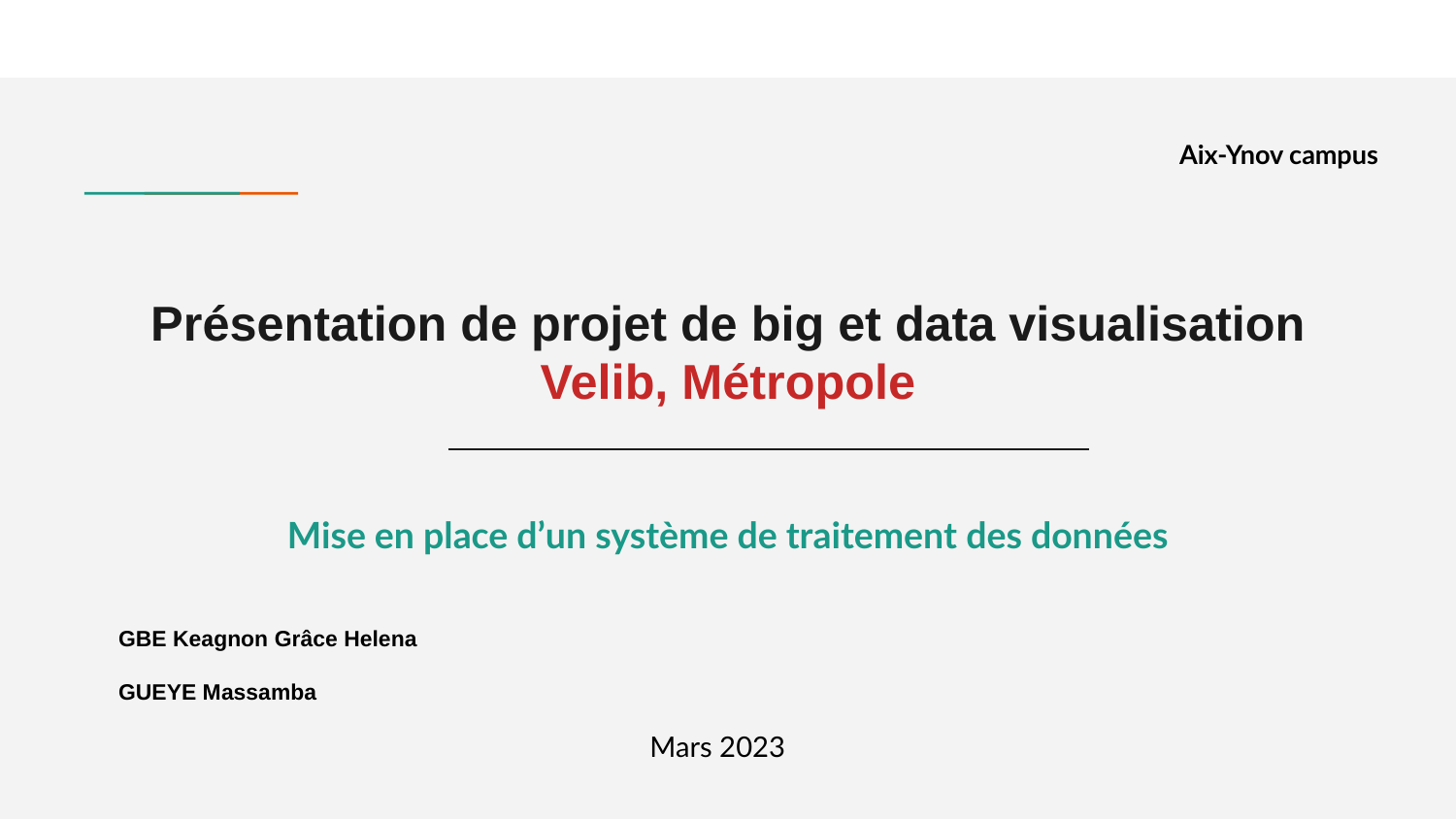

Aix-Ynov campus
# Présentation de projet de big et data visualisation
Velib, Métropole
Mise en place d’un système de traitement des données
GBE Keagnon Grâce Helena
GUEYE Massamba
Mars 2023